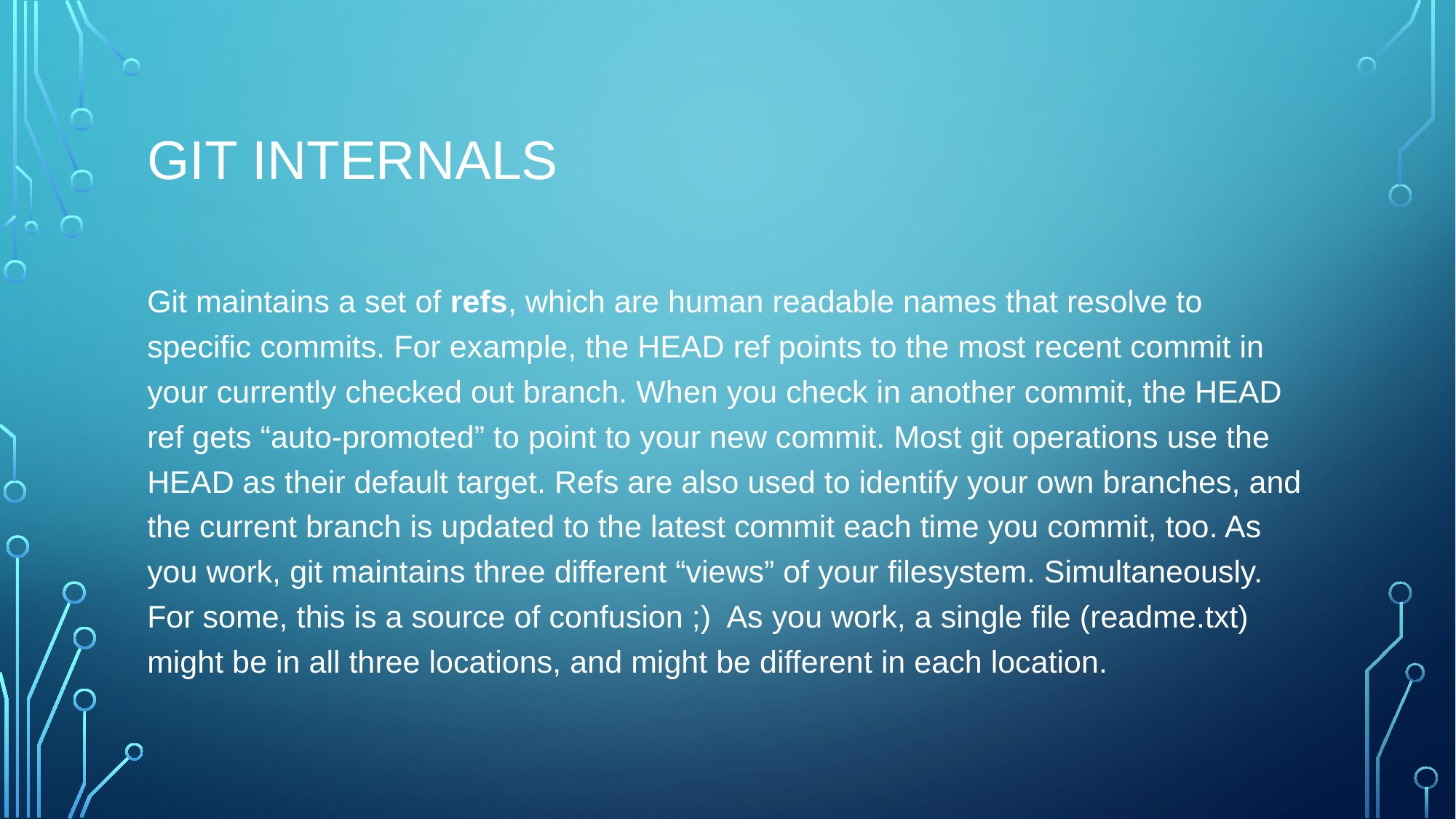

# Git internals
Git maintains a set of refs, which are human readable names that resolve to specific commits. For example, the HEAD ref points to the most recent commit in your currently checked out branch. When you check in another commit, the HEAD ref gets “auto-promoted” to point to your new commit. Most git operations use the HEAD as their default target. Refs are also used to identify your own branches, and the current branch is updated to the latest commit each time you commit, too. As you work, git maintains three different “views” of your filesystem. Simultaneously. For some, this is a source of confusion ;)  As you work, a single file (readme.txt) might be in all three locations, and might be different in each location.